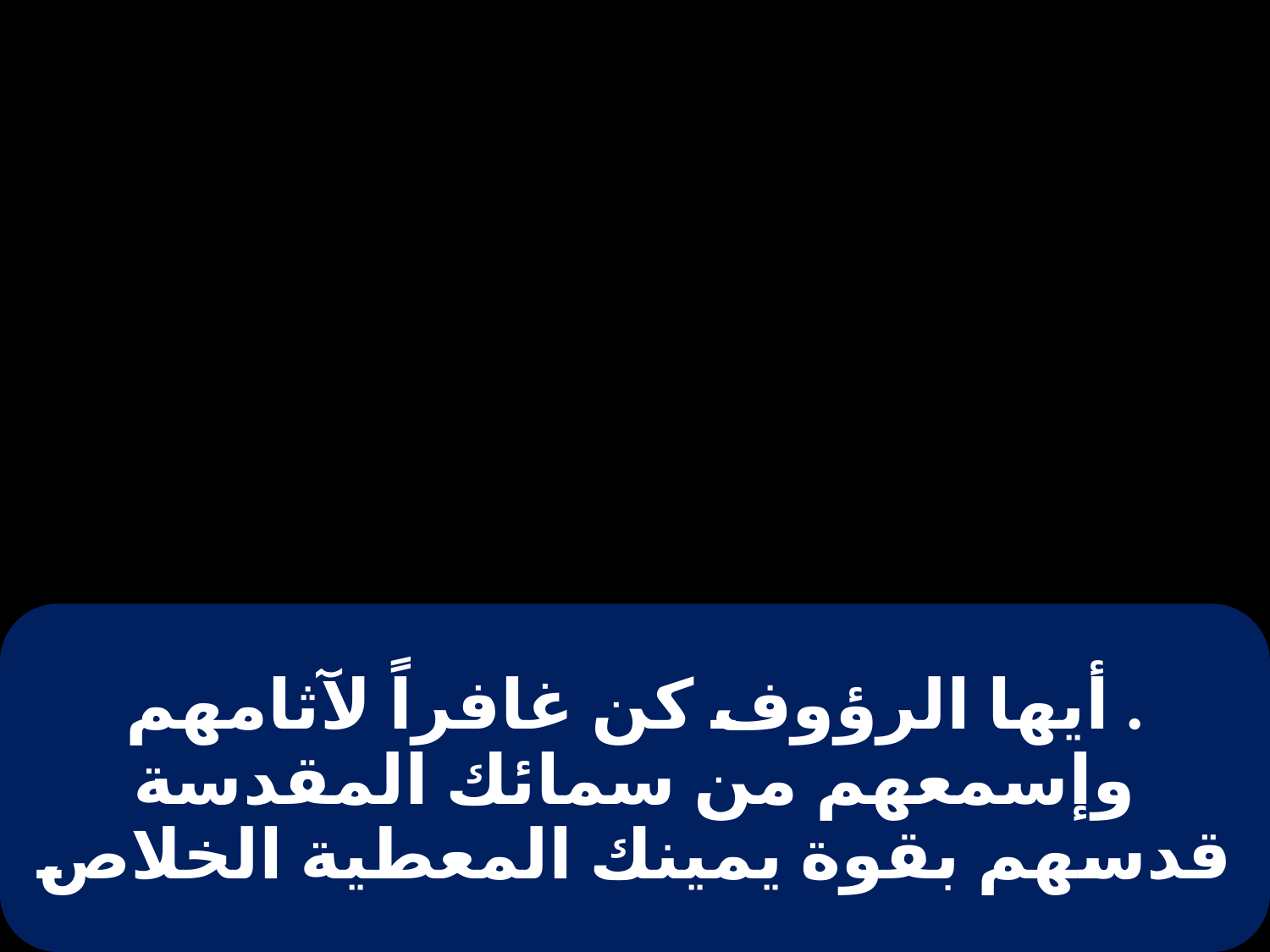

# . أيها الرؤوف كن غافراً لآثامهم وإسمعهم من سمائك المقدسة قدسهم بقوة يمينك المعطية الخلاص